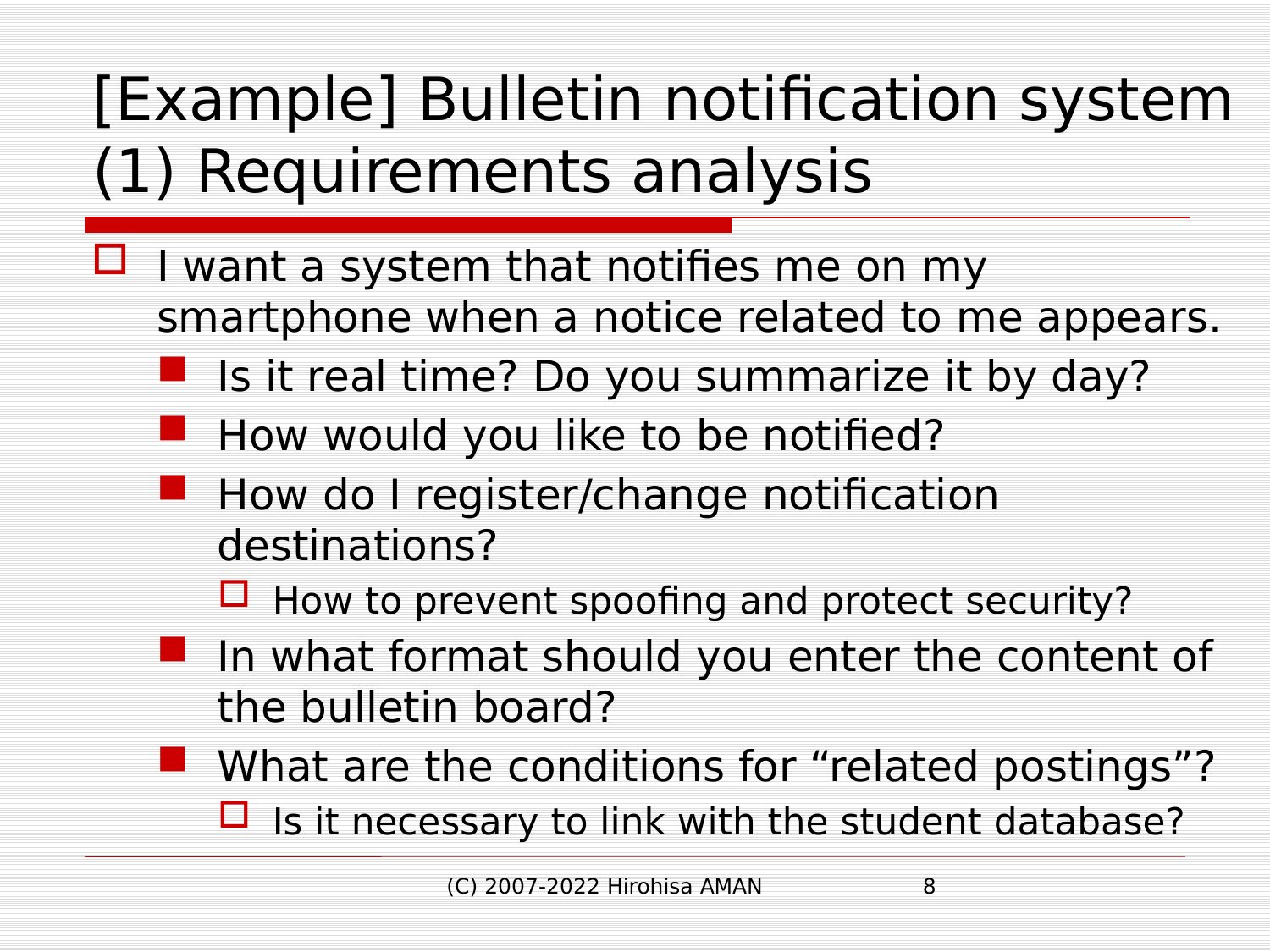

# [Example] Bulletin notification system (1) Requirements analysis
I want a system that notifies me on my smartphone when a notice related to me appears.
Is it real time? Do you summarize it by day?
How would you like to be notified?
How do I register/change notification destinations?
How to prevent spoofing and protect security?
In what format should you enter the content of the bulletin board?
What are the conditions for “related postings”?
Is it necessary to link with the student database?
(C) 2007-2022 Hirohisa AMAN
8